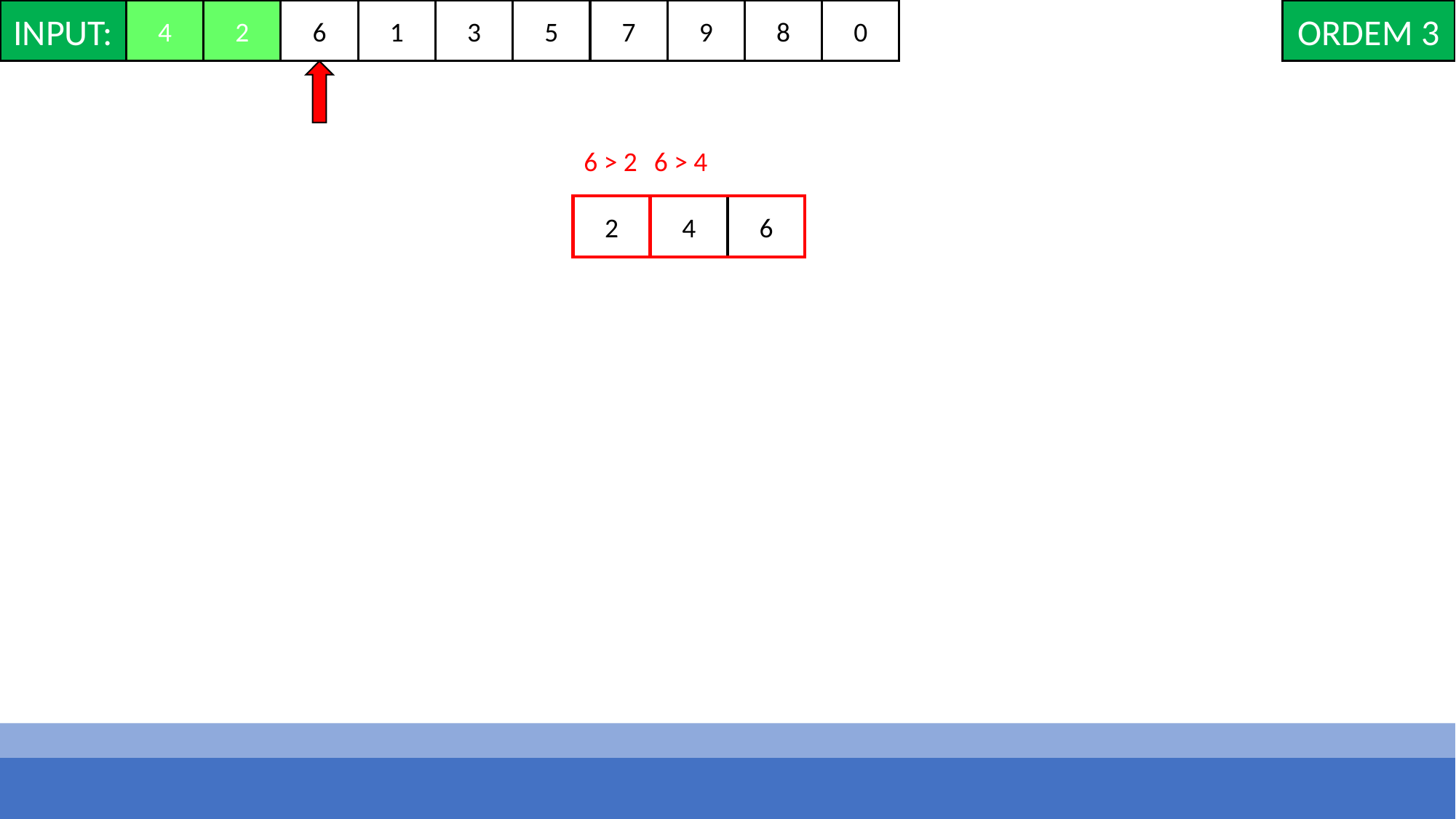

INPUT:
4
2
6
1
3
5
7
9
8
0
ORDEM 3

6 > 2
6 > 4
2

4
6